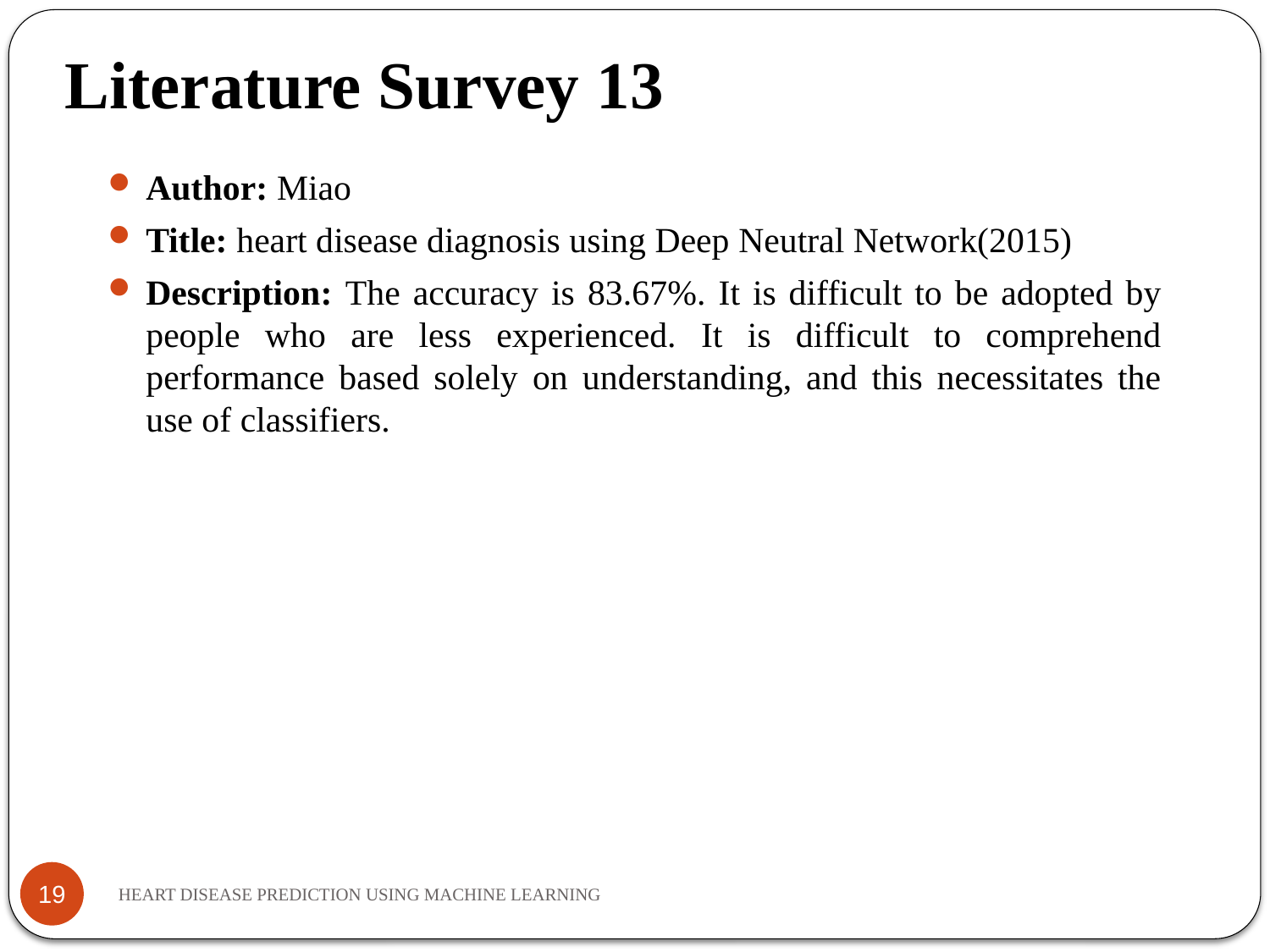

Literature Survey 13
Author: Miao
Title: heart disease diagnosis using Deep Neutral Network(2015)
Description: The accuracy is 83.67%. It is difficult to be adopted by people who are less experienced. It is difficult to comprehend performance based solely on understanding, and this necessitates the use of classifiers.

19
HEART DISEASE PREDICTION USING MACHINE LEARNING